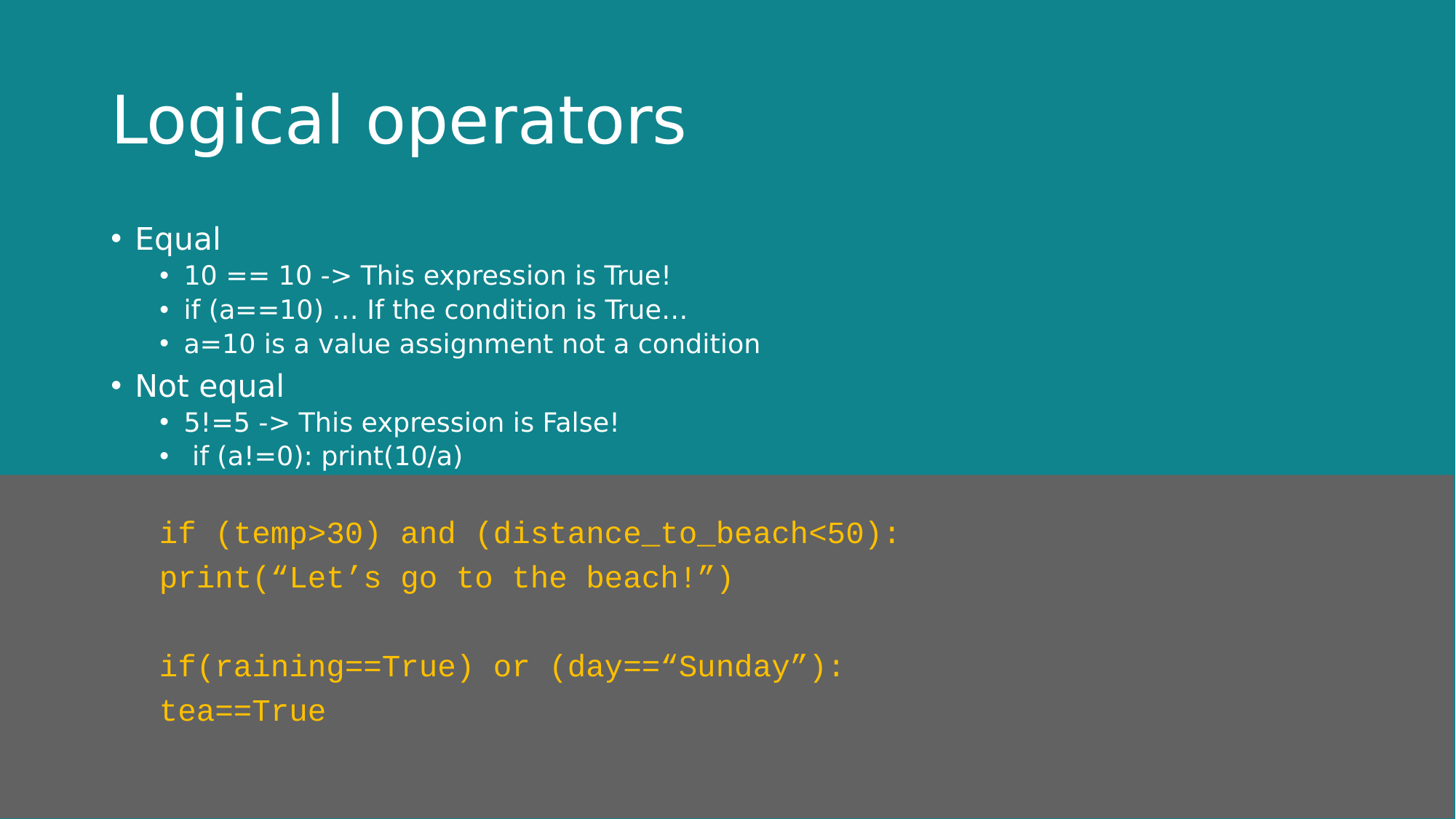

Logical operators
Equal
10 == 10 -> This expression is True!
if (a==10) … If the condition is True…
a=10 is a value assignment not a condition
Not equal
5!=5 -> This expression is False!
 if (a!=0): print(10/a)

if (temp>30) and (distance_to_beach<50):
	print(“Let’s go to the beach!”)

if(raining==True) or (day==“Sunday”):
	tea==True